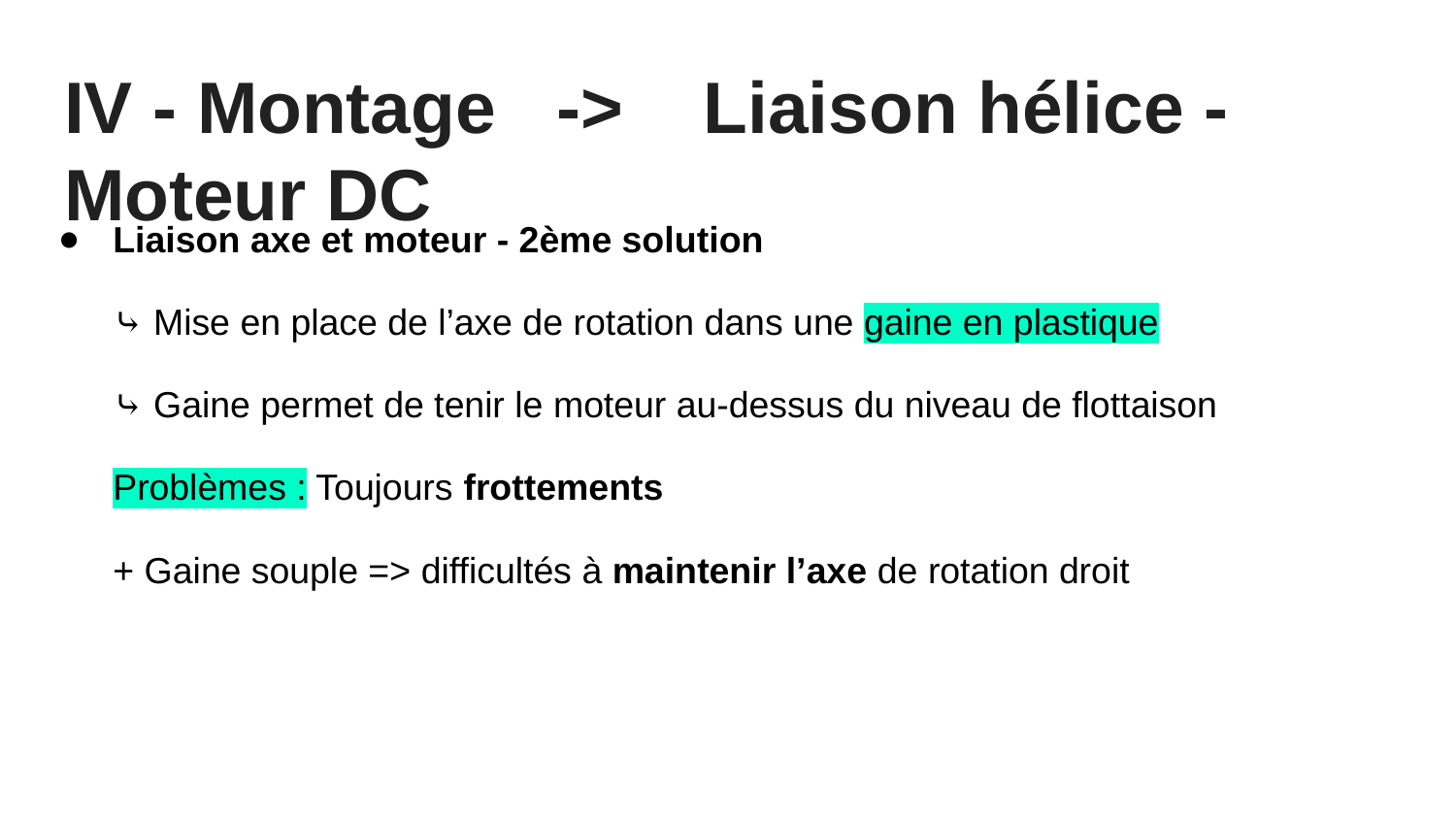

# IV - Montage   ->    Liaison hélice - Moteur DC
Liaison axe et moteur - 2ème solution
⤷ Mise en place de l’axe de rotation dans une gaine en plastique
⤷ Gaine permet de tenir le moteur au-dessus du niveau de flottaison
Problèmes : Toujours frottements
+ Gaine souple => difficultés à maintenir l’axe de rotation droit